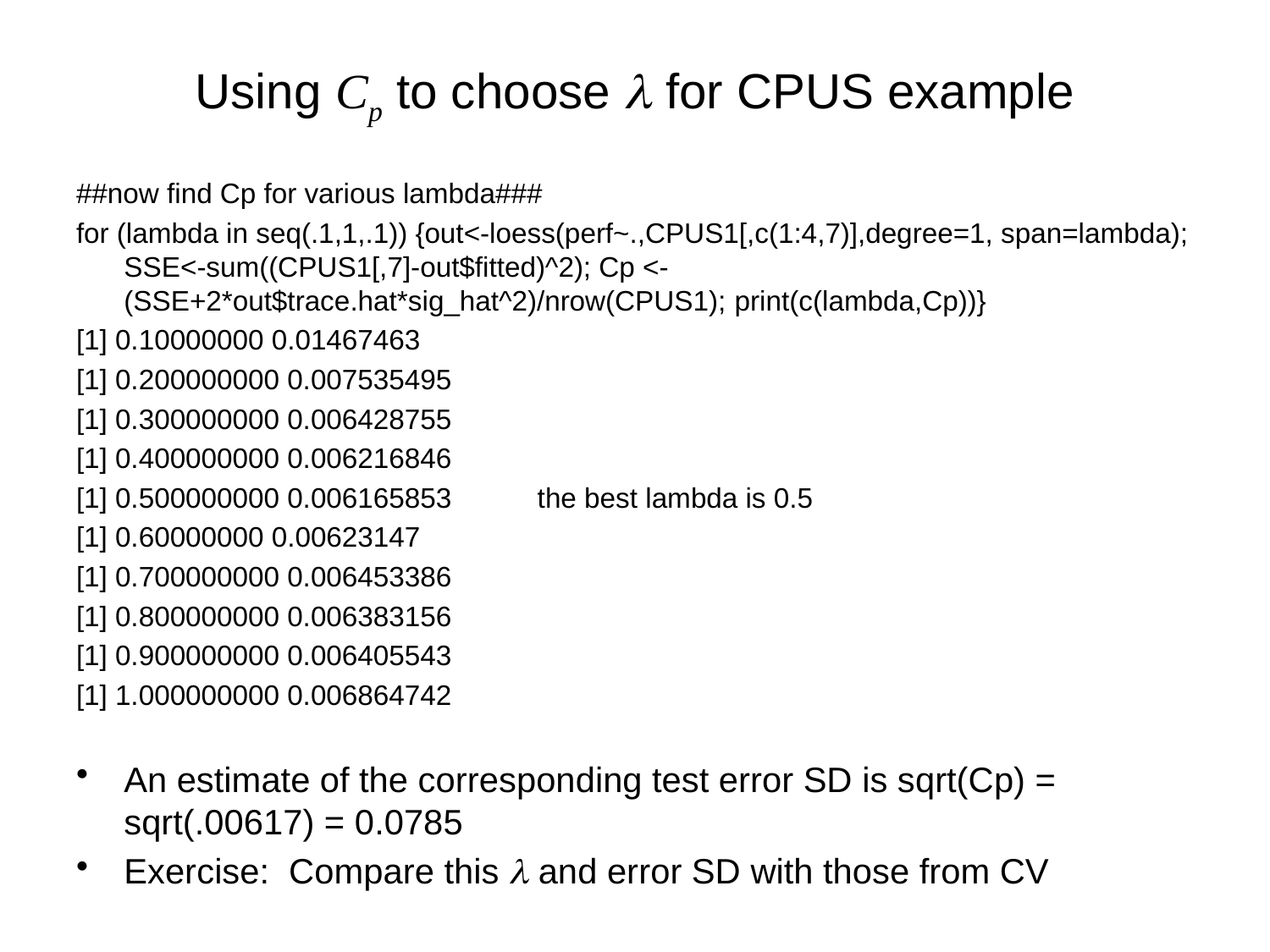

# Using Cp to choose λ for CPUS example
##now find Cp for various lambda###
for (lambda in seq(.1,1,.1)) {out<-loess(perf~.,CPUS1[,c(1:4,7)],degree=1, span=lambda); SSE<-sum((CPUS1[,7]-out$fitted)^2); Cp <- (SSE+2*out$trace.hat*sig_hat^2)/nrow(CPUS1); print(c(lambda,Cp))}
[1] 0.10000000 0.01467463
[1] 0.200000000 0.007535495
[1] 0.300000000 0.006428755
[1] 0.400000000 0.006216846
[1] 0.500000000 0.006165853           the best lambda is 0.5
[1] 0.60000000 0.00623147
[1] 0.700000000 0.006453386
[1] 0.800000000 0.006383156
[1] 0.900000000 0.006405543
[1] 1.000000000 0.006864742

An estimate of the corresponding test error SD is sqrt(Cp) = sqrt(.00617) = 0.0785
Exercise:  Compare this λ and error SD with those from CV